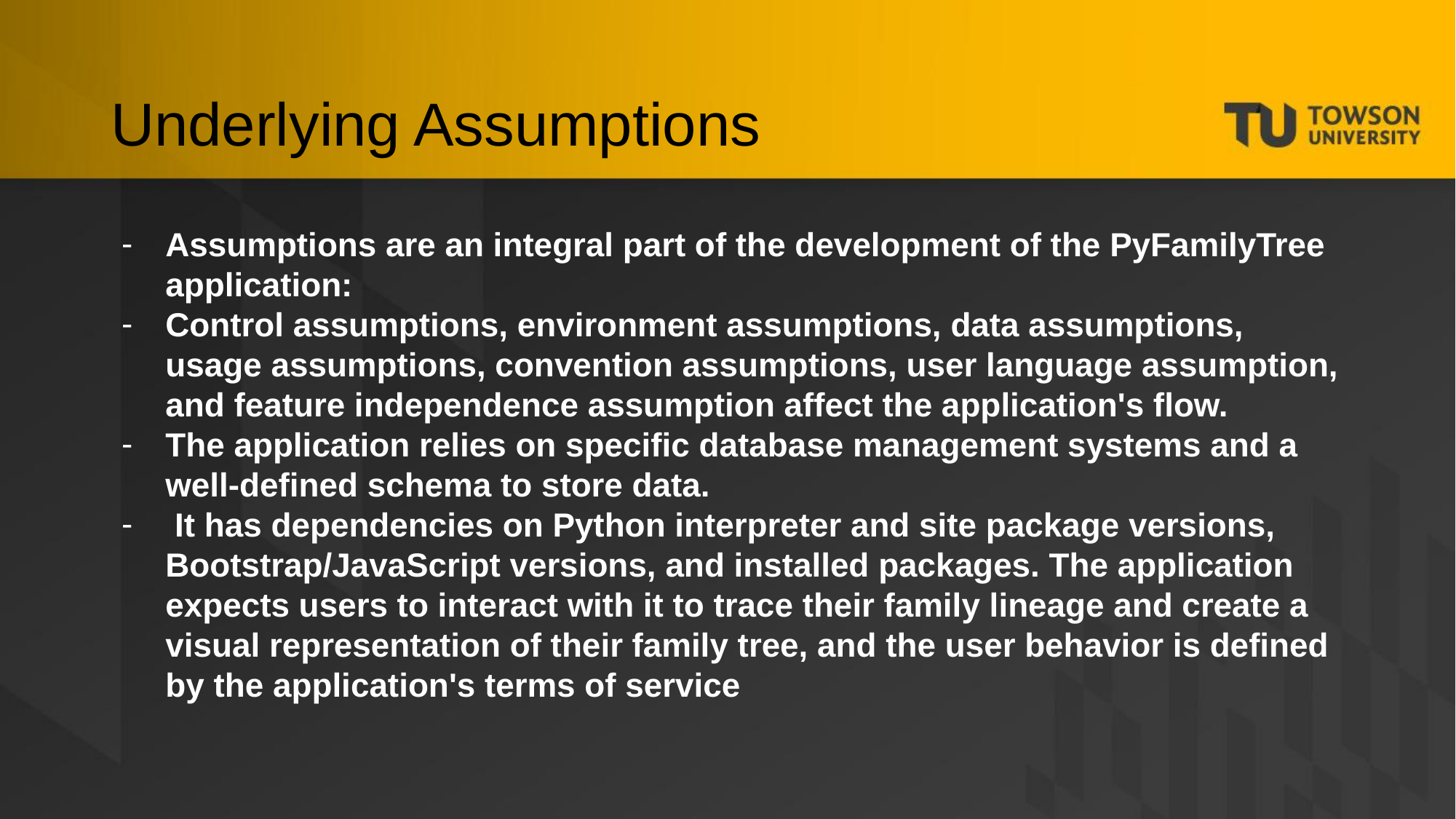

# Underlying Assumptions
Assumptions are an integral part of the development of the PyFamilyTree application:
Control assumptions, environment assumptions, data assumptions, usage assumptions, convention assumptions, user language assumption, and feature independence assumption affect the application's flow.
The application relies on specific database management systems and a well-defined schema to store data.
 It has dependencies on Python interpreter and site package versions, Bootstrap/JavaScript versions, and installed packages. The application expects users to interact with it to trace their family lineage and create a visual representation of their family tree, and the user behavior is defined by the application's terms of service